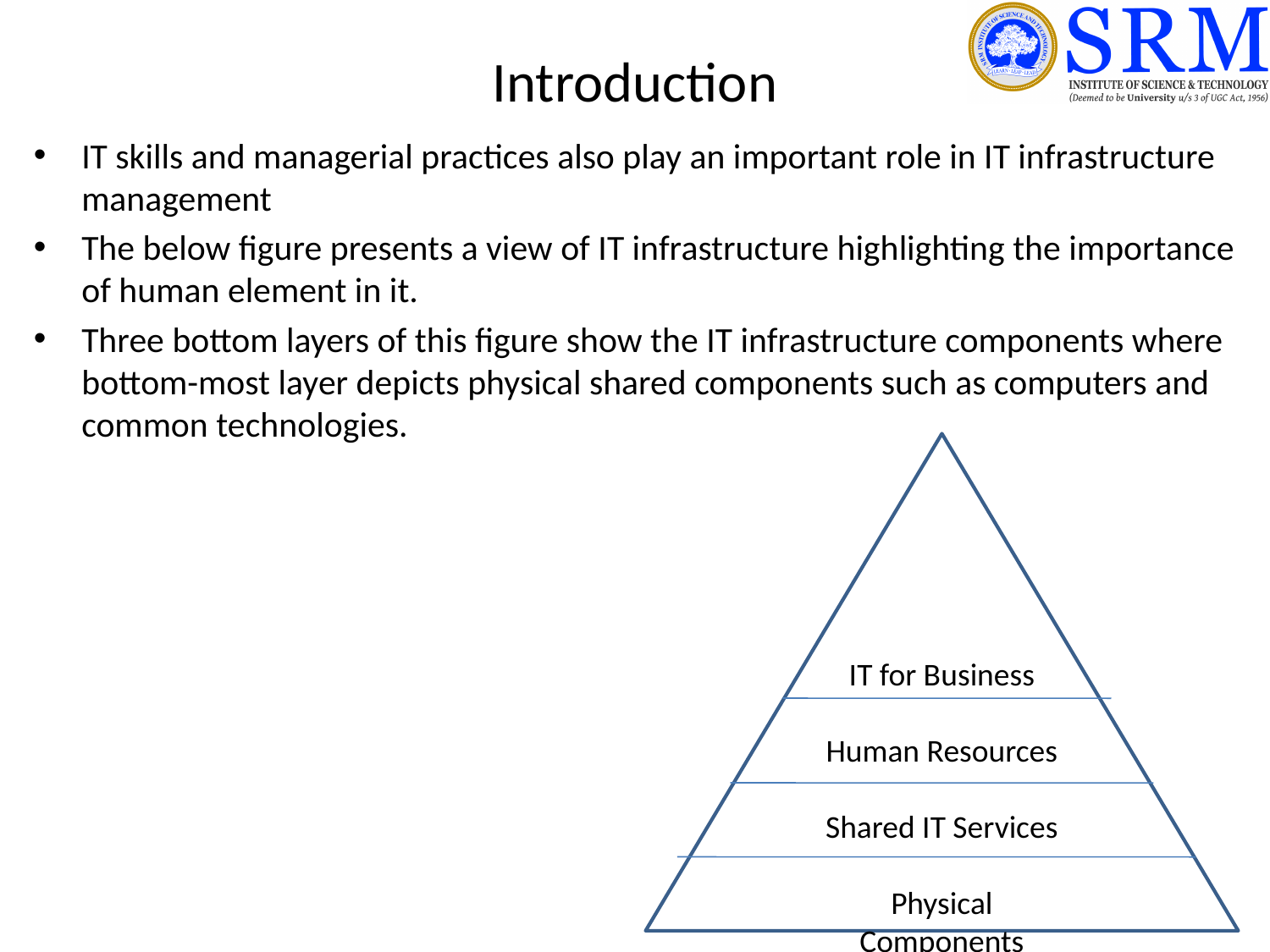

# Introduction
IT skills and managerial practices also play an important role in IT infrastructure management
The below figure presents a view of IT infrastructure highlighting the importance of human element in it.
Three bottom layers of this figure show the IT infrastructure components where bottom-most layer depicts physical shared components such as computers and common technologies.
IT for Business

Human Resources

Shared IT Services

Physical Components